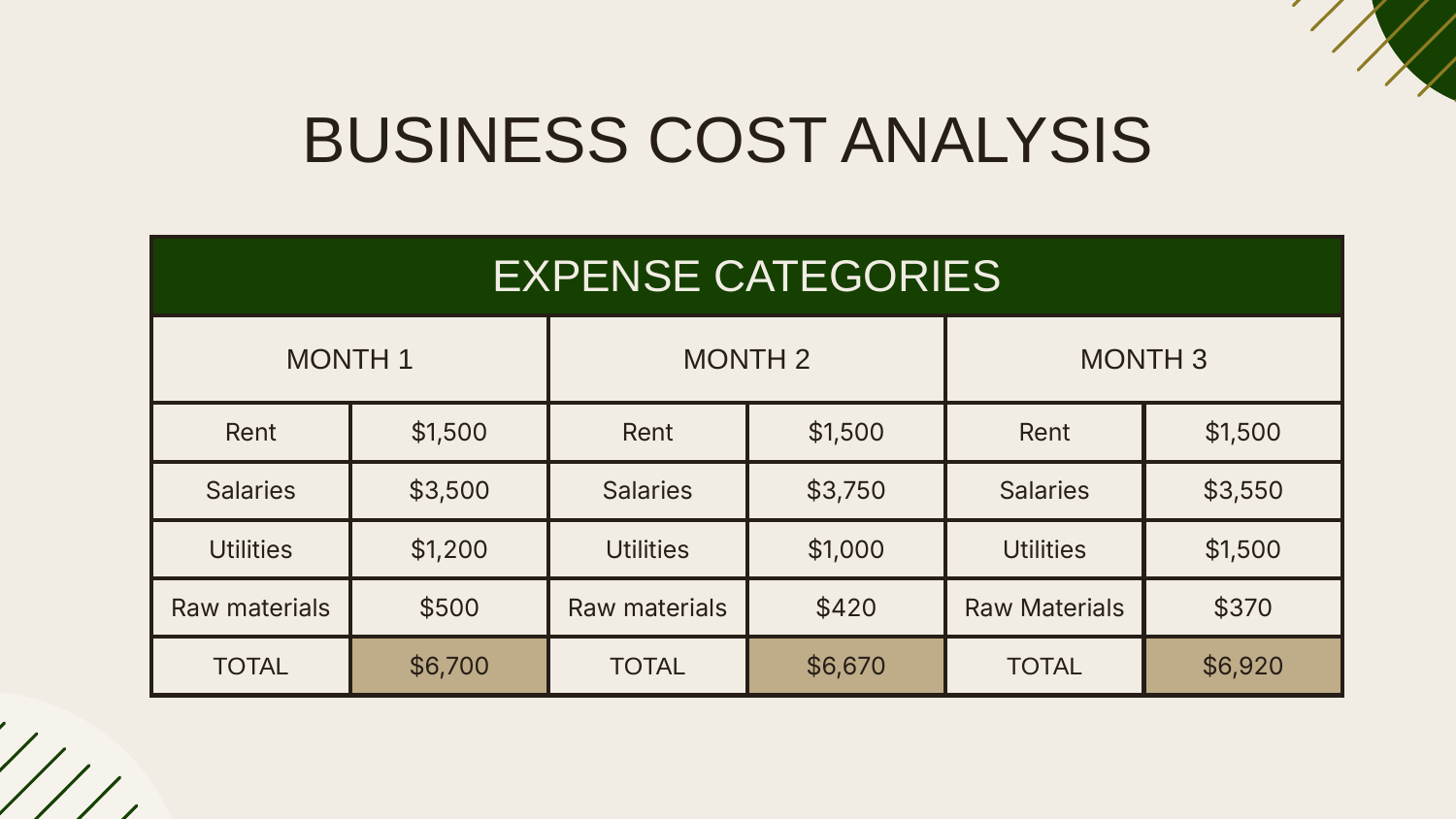

# BUSINESS COST ANALYSIS
| EXPENSE CATEGORIES |  |  |  |  |  |
| --- | --- | --- | --- | --- | --- |
| MONTH 1 |  | MONTH 2 |  | MONTH 3 |  |
| Rent | $1,500 | Rent | $1,500 | Rent | $1,500 |
| Salaries | $3,500 | Salaries | $3,750 | Salaries | $3,550 |
| Utilities | $1,200 | Utilities | $1,000 | Utilities | $1,500 |
| Raw materials | $500 | Raw materials | $420 | Raw Materials | $370 |
| TOTAL | $6,700 | TOTAL | $6,670 | TOTAL | $6,920 |